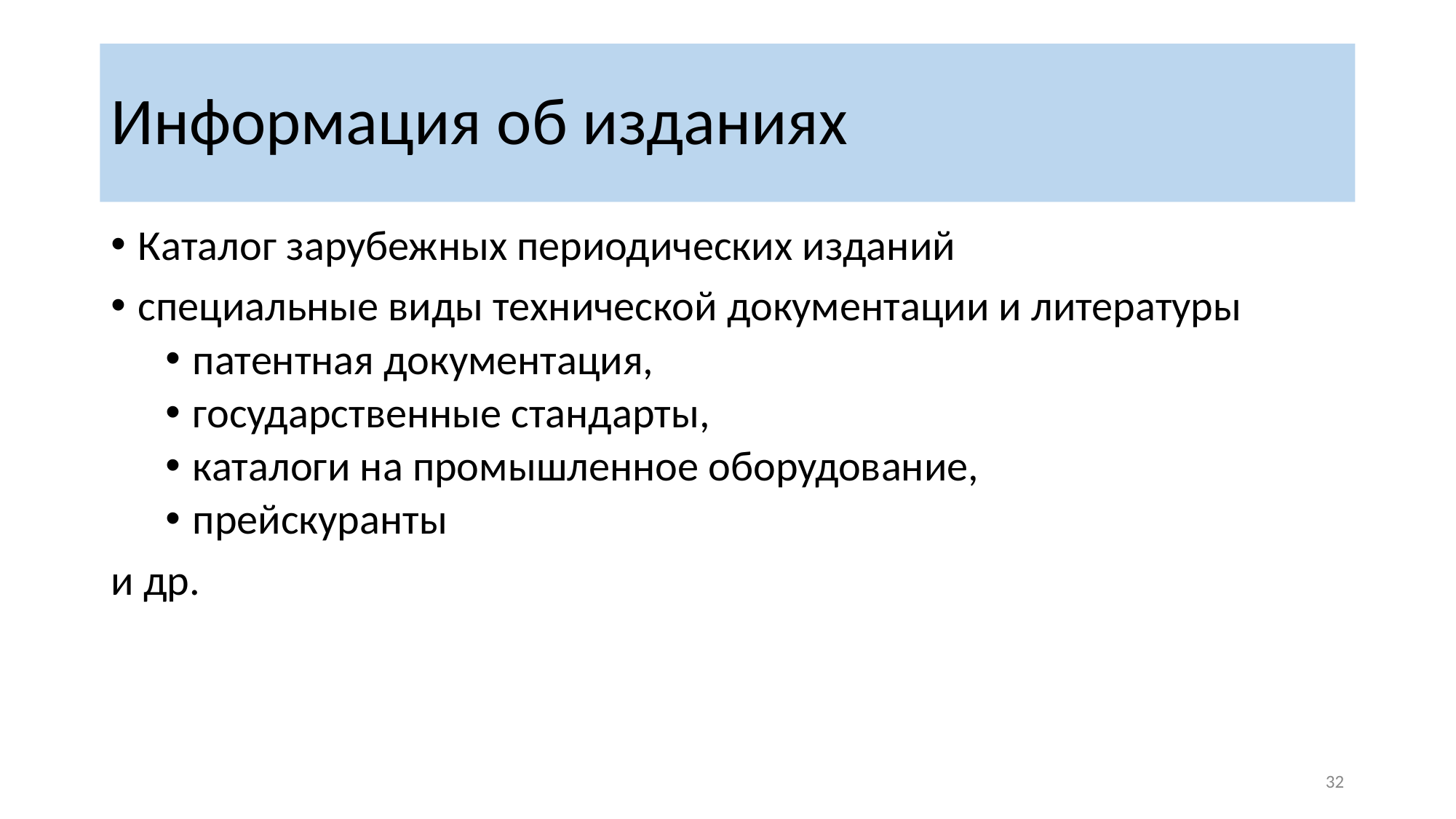

# Информация об изданиях
Каталог зарубежных периодических изданий
специальные виды технической документации и литературы
патентная документация,
государственные стандарты,
каталоги на промышленное оборудование,
прейскуранты
и др.
32